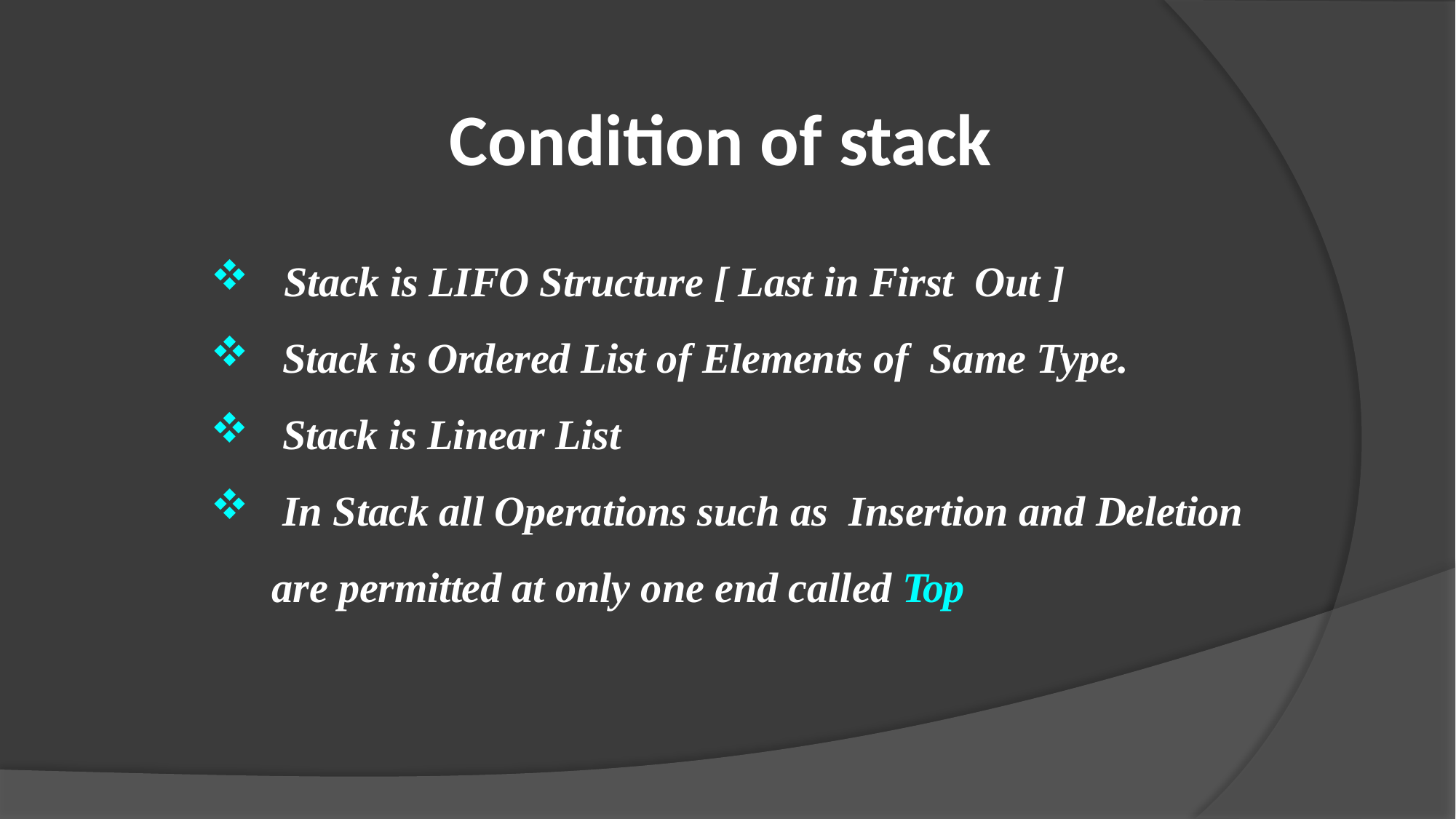

# Condition of stack
 Stack is LIFO Structure [ Last in First  Out ]
 Stack is Ordered List of Elements of  Same Type.
 Stack is Linear List
 In Stack all Operations such as  Insertion and Deletion are permitted at only one end called Top